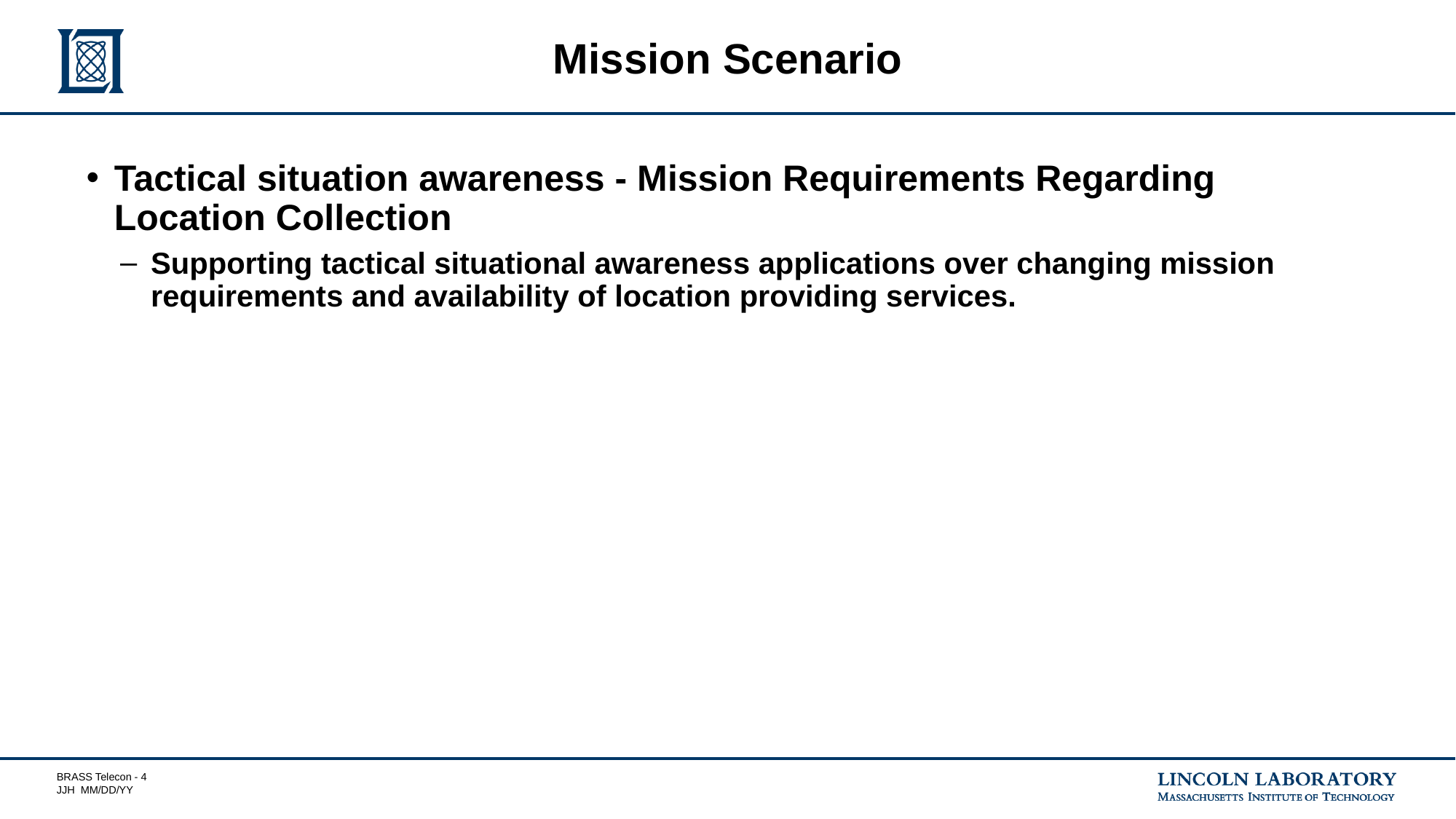

# Mission Scenario
Tactical situation awareness - Mission Requirements Regarding Location Collection
Supporting tactical situational awareness applications over changing mission requirements and availability of location providing services.